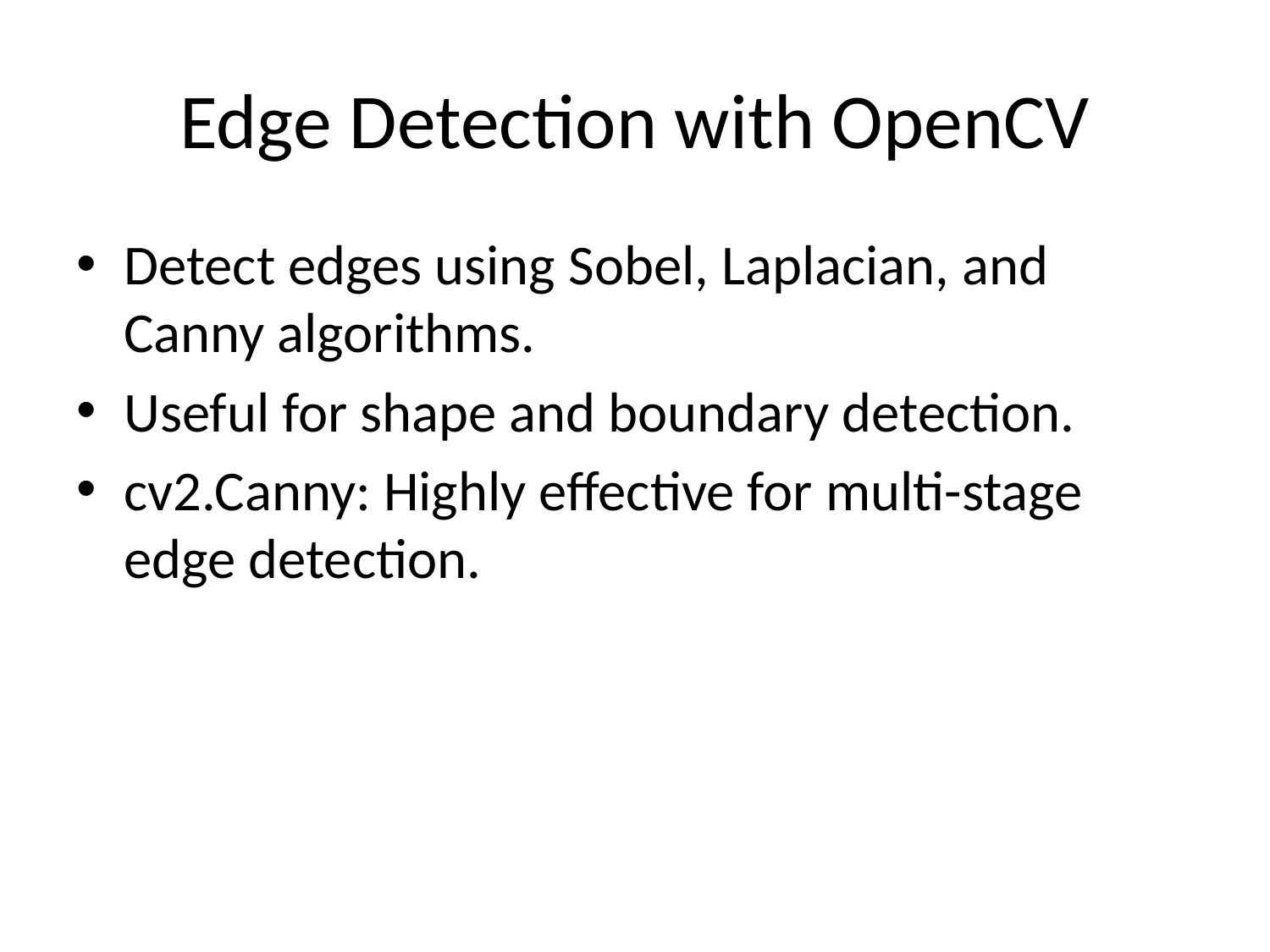

# Edge Detection with OpenCV
Detect edges using Sobel, Laplacian, and Canny algorithms.
Useful for shape and boundary detection.
cv2.Canny: Highly effective for multi-stage edge detection.